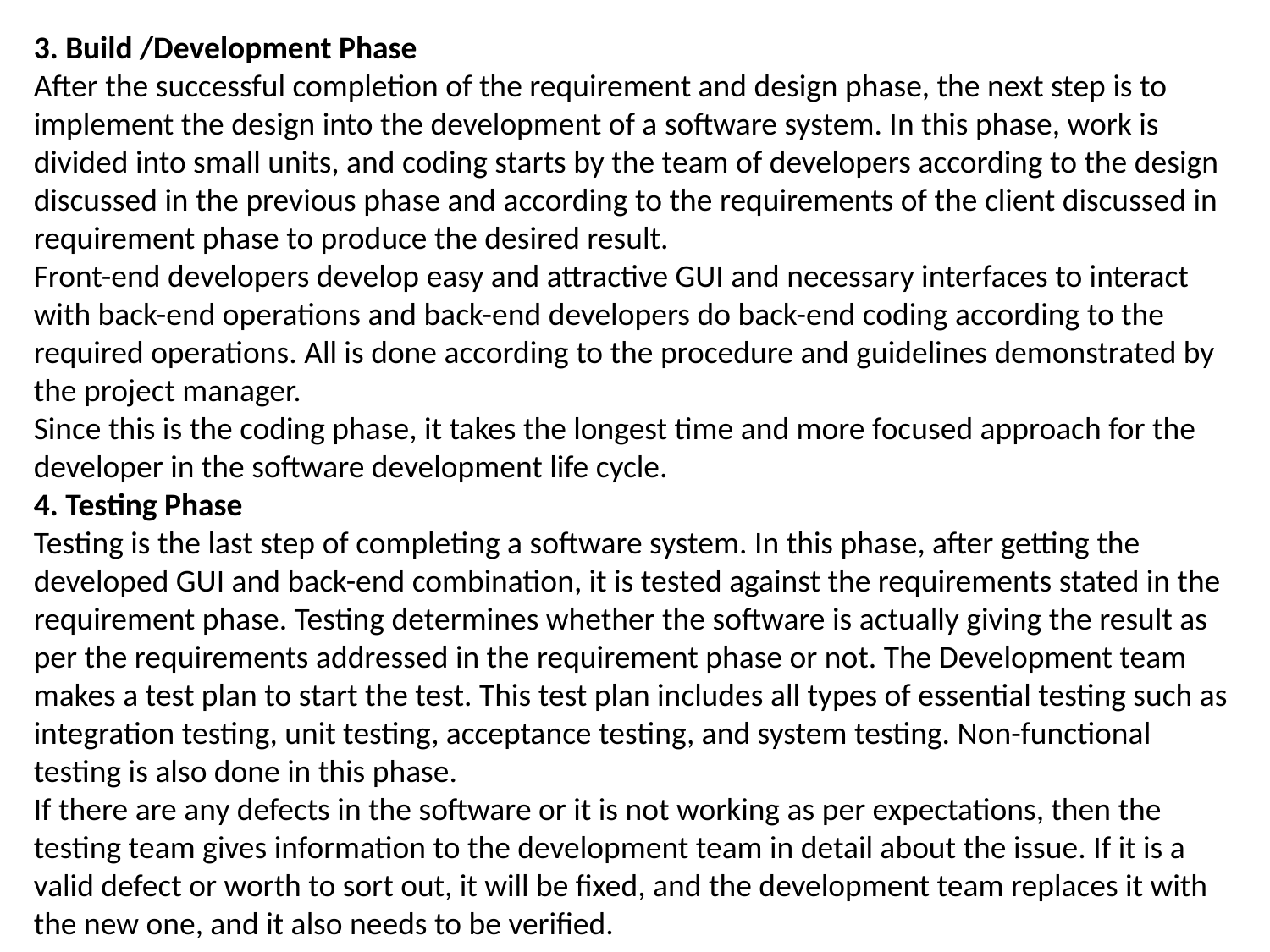

3. Build /Development Phase
After the successful completion of the requirement and design phase, the next step is to implement the design into the development of a software system. In this phase, work is divided into small units, and coding starts by the team of developers according to the design discussed in the previous phase and according to the requirements of the client discussed in requirement phase to produce the desired result.
Front-end developers develop easy and attractive GUI and necessary interfaces to interact with back-end operations and back-end developers do back-end coding according to the required operations. All is done according to the procedure and guidelines demonstrated by the project manager.
Since this is the coding phase, it takes the longest time and more focused approach for the developer in the software development life cycle.
4. Testing Phase
Testing is the last step of completing a software system. In this phase, after getting the developed GUI and back-end combination, it is tested against the requirements stated in the requirement phase. Testing determines whether the software is actually giving the result as per the requirements addressed in the requirement phase or not. The Development team makes a test plan to start the test. This test plan includes all types of essential testing such as integration testing, unit testing, acceptance testing, and system testing. Non-functional testing is also done in this phase.
If there are any defects in the software or it is not working as per expectations, then the testing team gives information to the development team in detail about the issue. If it is a valid defect or worth to sort out, it will be fixed, and the development team replaces it with the new one, and it also needs to be verified.